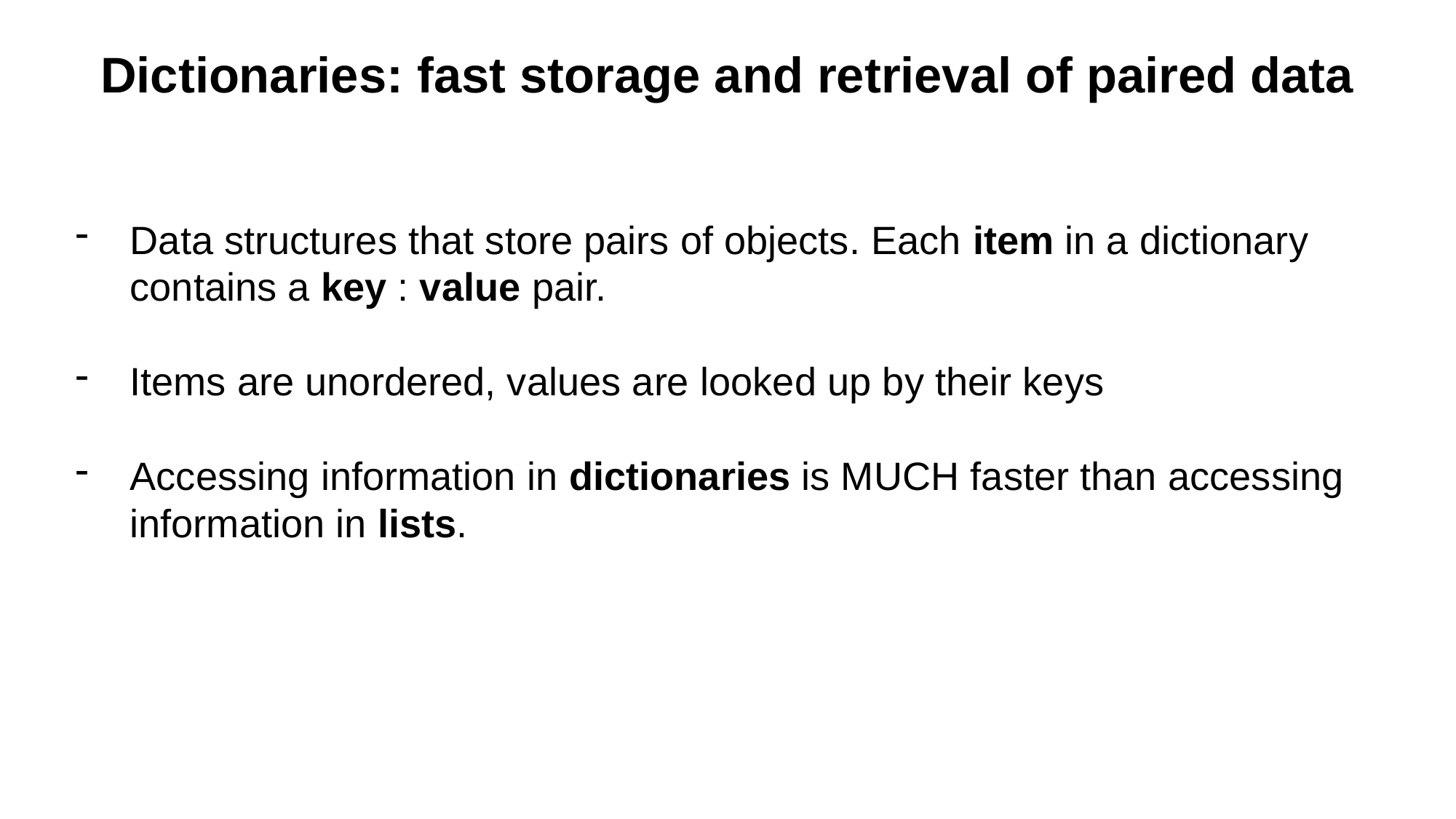

Dictionaries: fast storage and retrieval of paired data
Data structures that store pairs of objects. Each item in a dictionary contains a key : value pair.

Items are unordered, values are looked up by their keys

Accessing information in dictionaries is MUCH faster than accessing information in lists.